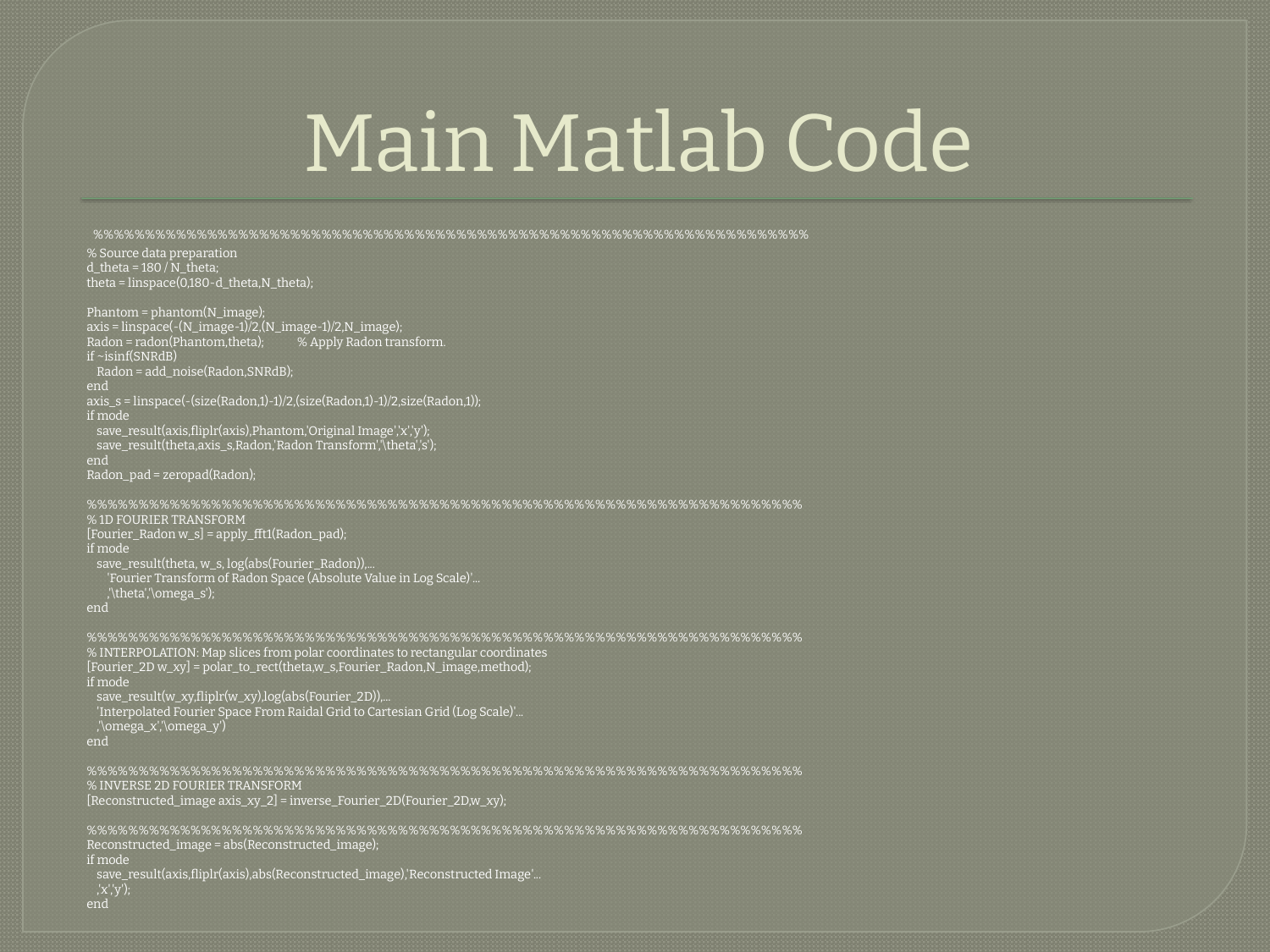

# Main Matlab Code
 %%%%%%%%%%%%%%%%%%%%%%%%%%%%%%%%%%%%%%%%%%%%%%%%%%%%%%%%%%%%%%%%%%%%%
% Source data preparation
d_theta = 180 / N_theta;
theta = linspace(0,180-d_theta,N_theta);

Phantom = phantom(N_image);
axis = linspace(-(N_image-1)/2,(N_image-1)/2,N_image);
Radon = radon(Phantom,theta);             % Apply Radon transform.
if ~isinf(SNRdB)
    Radon = add_noise(Radon,SNRdB);
end
axis_s = linspace(-(size(Radon,1)-1)/2,(size(Radon,1)-1)/2,size(Radon,1));
if mode
    save_result(axis,fliplr(axis),Phantom,'Original Image','x','y');
    save_result(theta,axis_s,Radon,'Radon Transform','\theta','s');
end
Radon_pad = zeropad(Radon);

%%%%%%%%%%%%%%%%%%%%%%%%%%%%%%%%%%%%%%%%%%%%%%%%%%%%%%%%%%%%%%%%%%%%%
% 1D FOURIER TRANSFORM
[Fourier_Radon w_s] = apply_fft1(Radon_pad);
if mode
    save_result(theta, w_s, log(abs(Fourier_Radon)),...
        'Fourier Transform of Radon Space (Absolute Value in Log Scale)'...
        ,'\theta','\omega_s');
end

%%%%%%%%%%%%%%%%%%%%%%%%%%%%%%%%%%%%%%%%%%%%%%%%%%%%%%%%%%%%%%%%%%%%%
% INTERPOLATION: Map slices from polar coordinates to rectangular coordinates
[Fourier_2D w_xy] = polar_to_rect(theta,w_s,Fourier_Radon,N_image,method);
if mode
    save_result(w_xy,fliplr(w_xy),log(abs(Fourier_2D)),...
    'Interpolated Fourier Space From Raidal Grid to Cartesian Grid (Log Scale)'...
    ,'\omega_x','\omega_y')
end

%%%%%%%%%%%%%%%%%%%%%%%%%%%%%%%%%%%%%%%%%%%%%%%%%%%%%%%%%%%%%%%%%%%%%
% INVERSE 2D FOURIER TRANSFORM
[Reconstructed_image axis_xy_2] = inverse_Fourier_2D(Fourier_2D,w_xy);

%%%%%%%%%%%%%%%%%%%%%%%%%%%%%%%%%%%%%%%%%%%%%%%%%%%%%%%%%%%%%%%%%%%%%
Reconstructed_image = abs(Reconstructed_image);
if mode
    save_result(axis,fliplr(axis),abs(Reconstructed_image),'Reconstructed Image'...
    ,'x','y');
end